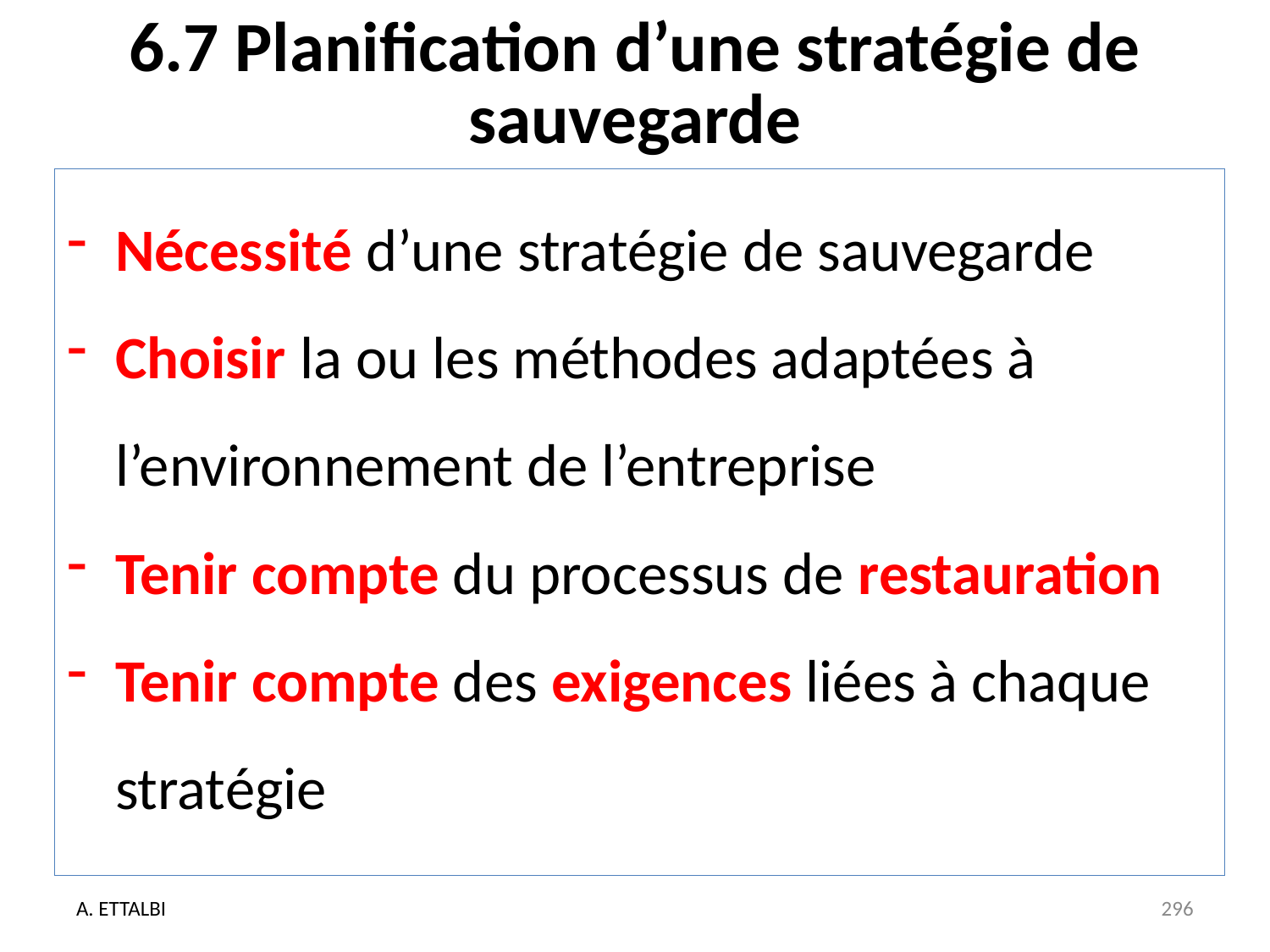

# 6.7 Planification d’une stratégie de sauvegarde
Nécessité d’une stratégie de sauvegarde
Choisir la ou les méthodes adaptées à l’environnement de l’entreprise
Tenir compte du processus de restauration
Tenir compte des exigences liées à chaque stratégie
A. ETTALBI
296